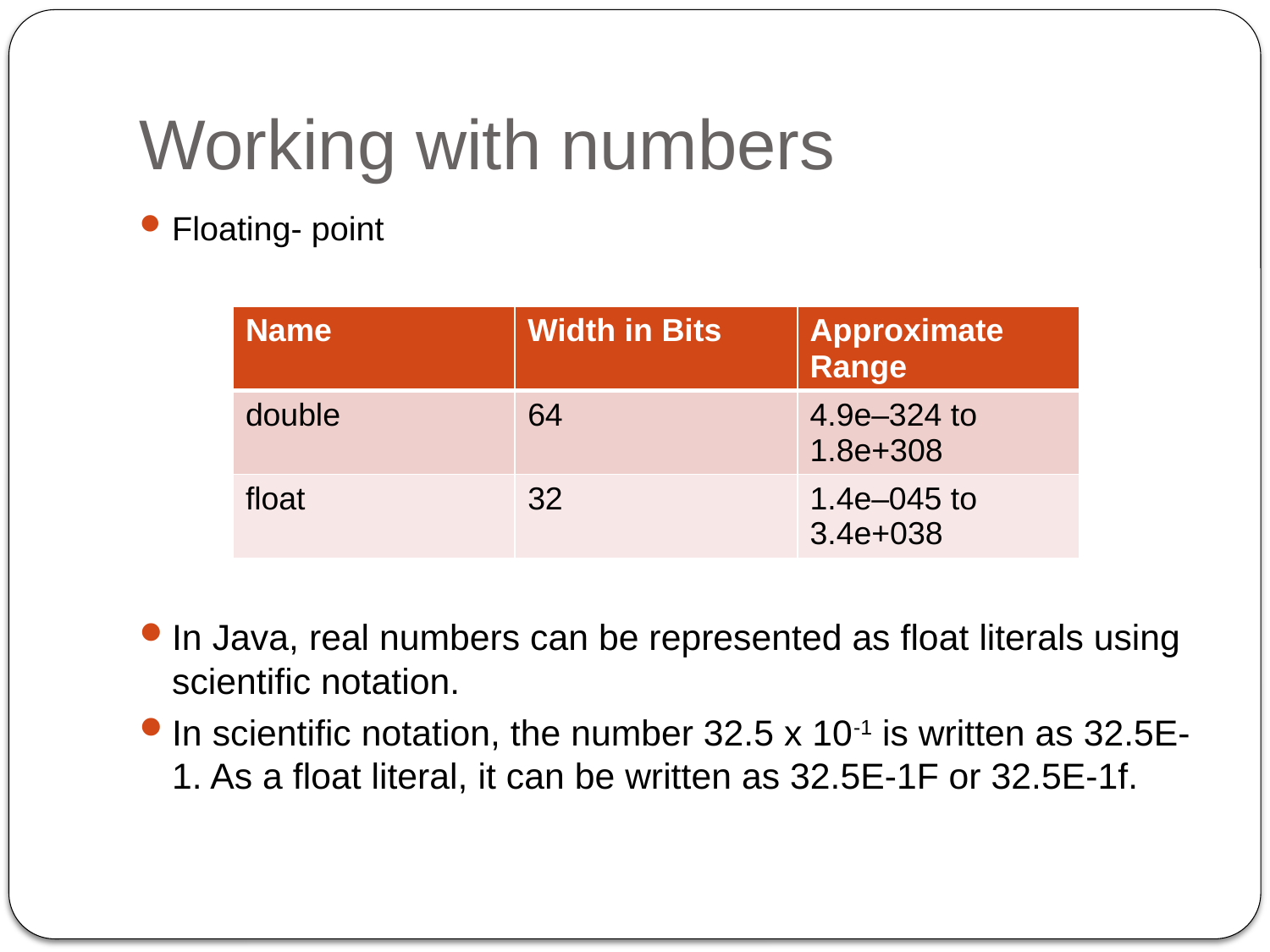

# Working with numbers
Floating- point

In Java, real numbers can be represented as float literals using scientific notation.
In scientific notation, the number 32.5 x 10-1 is written as 32.5E-1. As a float literal, it can be written as 32.5E-1F or 32.5E-1f.

| Name | Width in Bits | Approximate Range |
| --- | --- | --- |
| double | 64 | 4.9e–324 to 1.8e+308 |
| float | 32 | 1.4e–045 to 3.4e+038 |